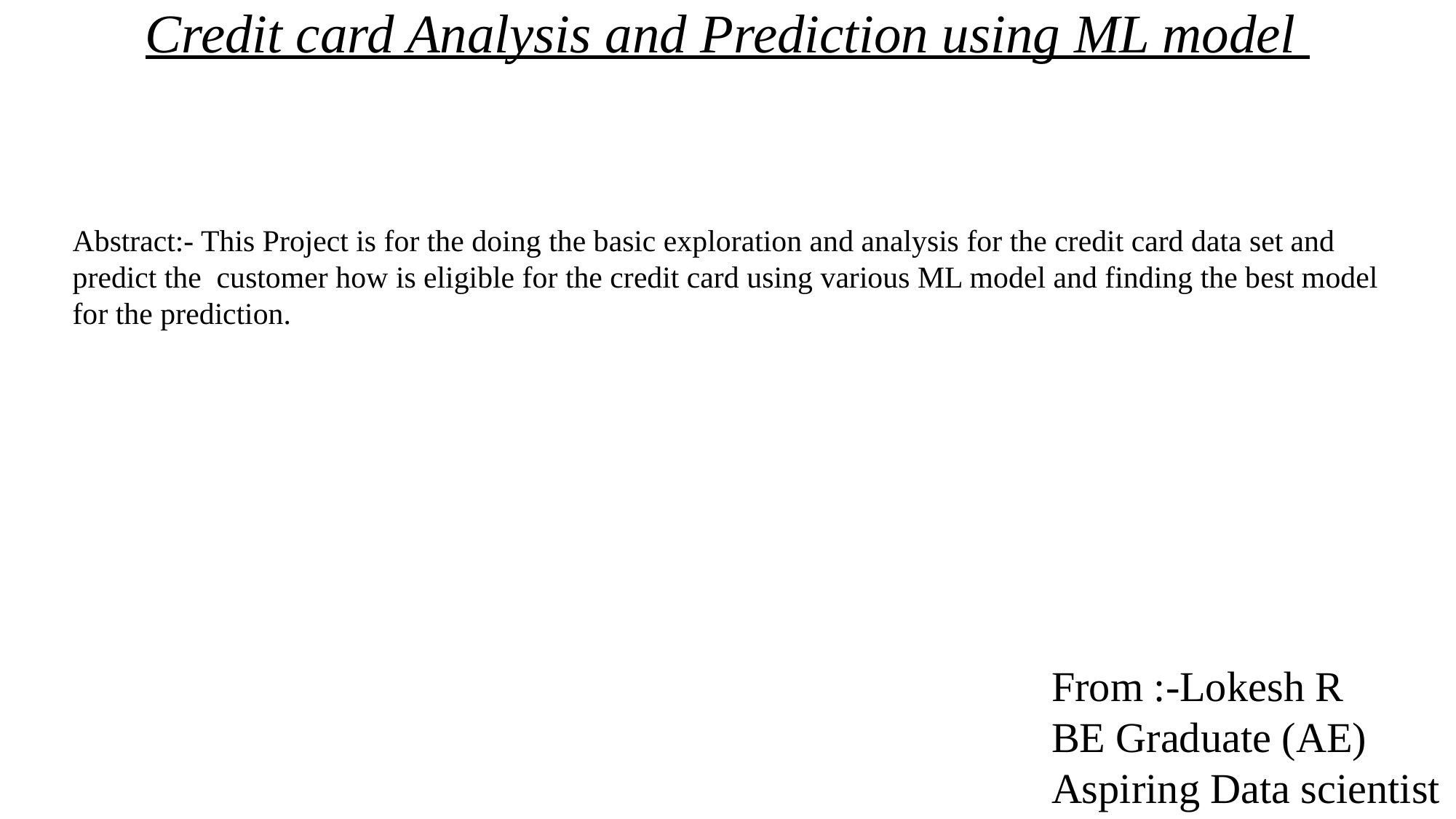

Credit card Analysis and Prediction using ML model
Abstract:- This Project is for the doing the basic exploration and analysis for the credit card data set and predict the  customer how is eligible for the credit card using various ML model and finding the best model for the prediction.
From :-Lokesh R
BE Graduate (AE)
Aspiring Data scientist